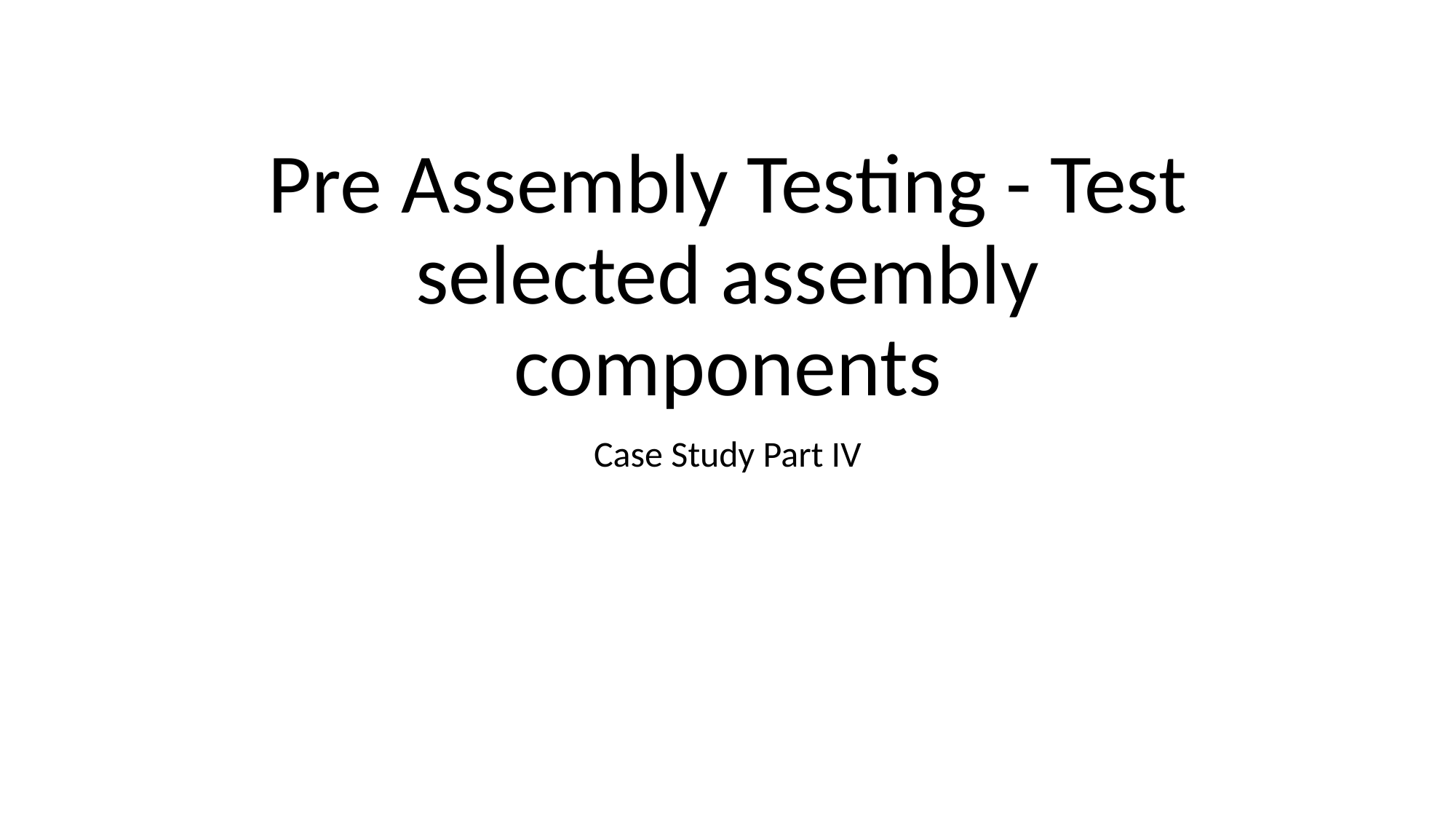

# Pre Assembly Testing - Test selected assembly components
Case Study Part IV